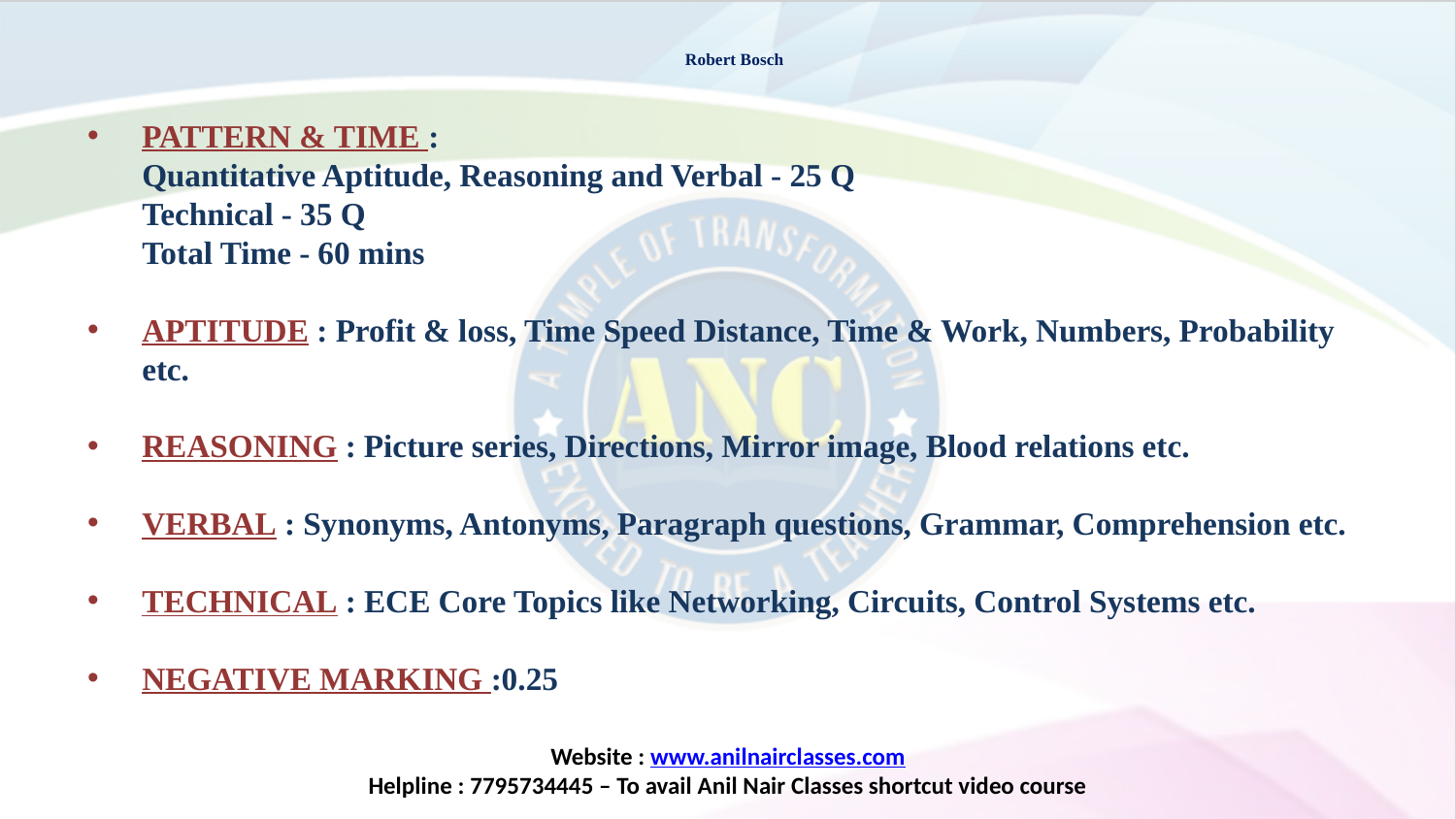

# Robert Bosch

PATTERN & TIME :
	Quantitative Aptitude, Reasoning and Verbal - 25 Q
Technical - 35 Q
Total Time - 60 mins

APTITUDE : Profit & loss, Time Speed Distance, Time & Work, Numbers, Probability etc.

REASONING : Picture series, Directions, Mirror image, Blood relations etc.

VERBAL : Synonyms, Antonyms, Paragraph questions, Grammar, Comprehension etc.

TECHNICAL : ECE Core Topics like Networking, Circuits, Control Systems etc.

NEGATIVE MARKING :0.25

Website : www.anilnairclasses.com
Helpline : 7795734445 – To avail Anil Nair Classes shortcut video course